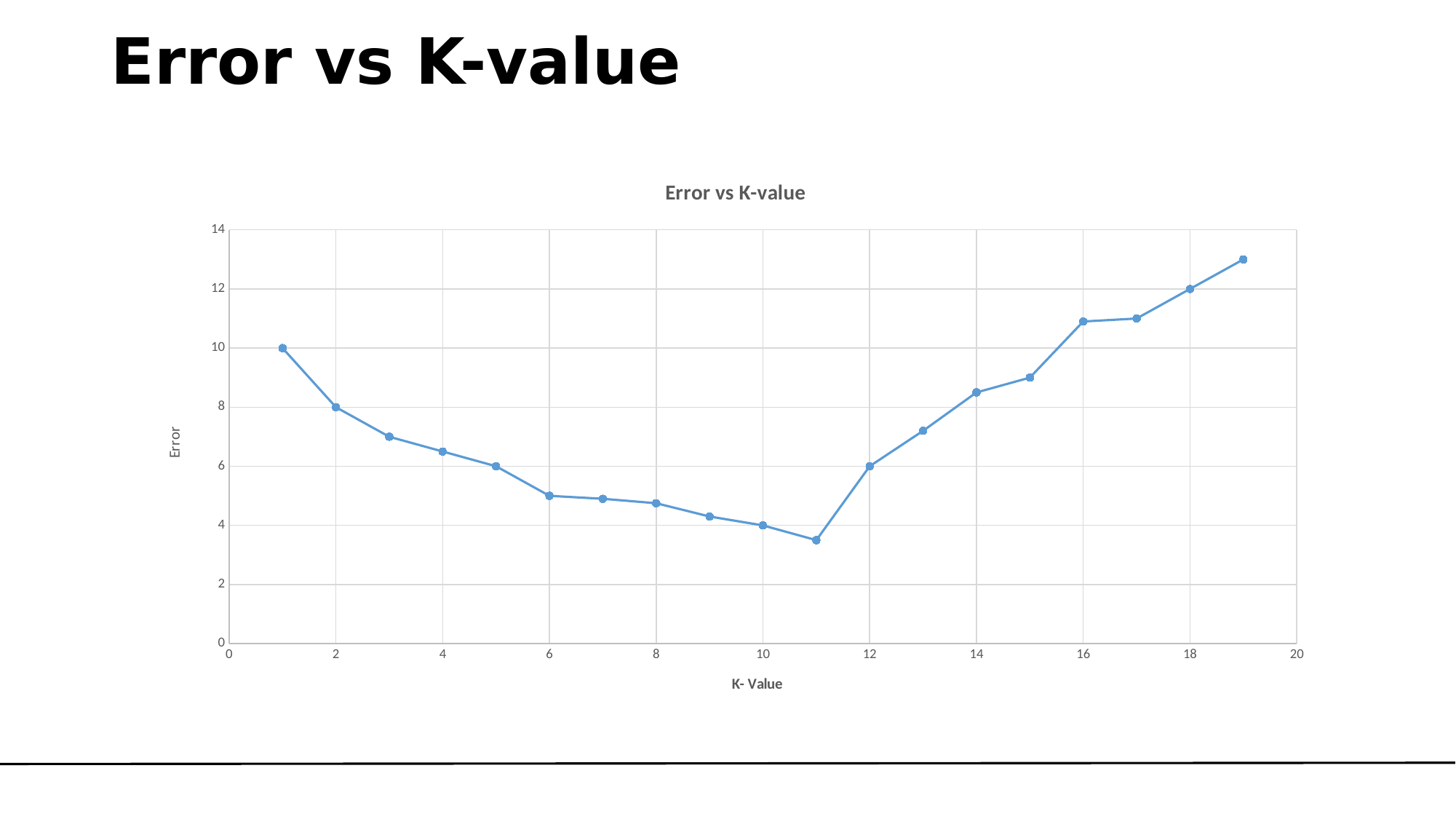

# Error vs K-value

### Chart: Error vs K-value

| Category | Error |
|---|---|